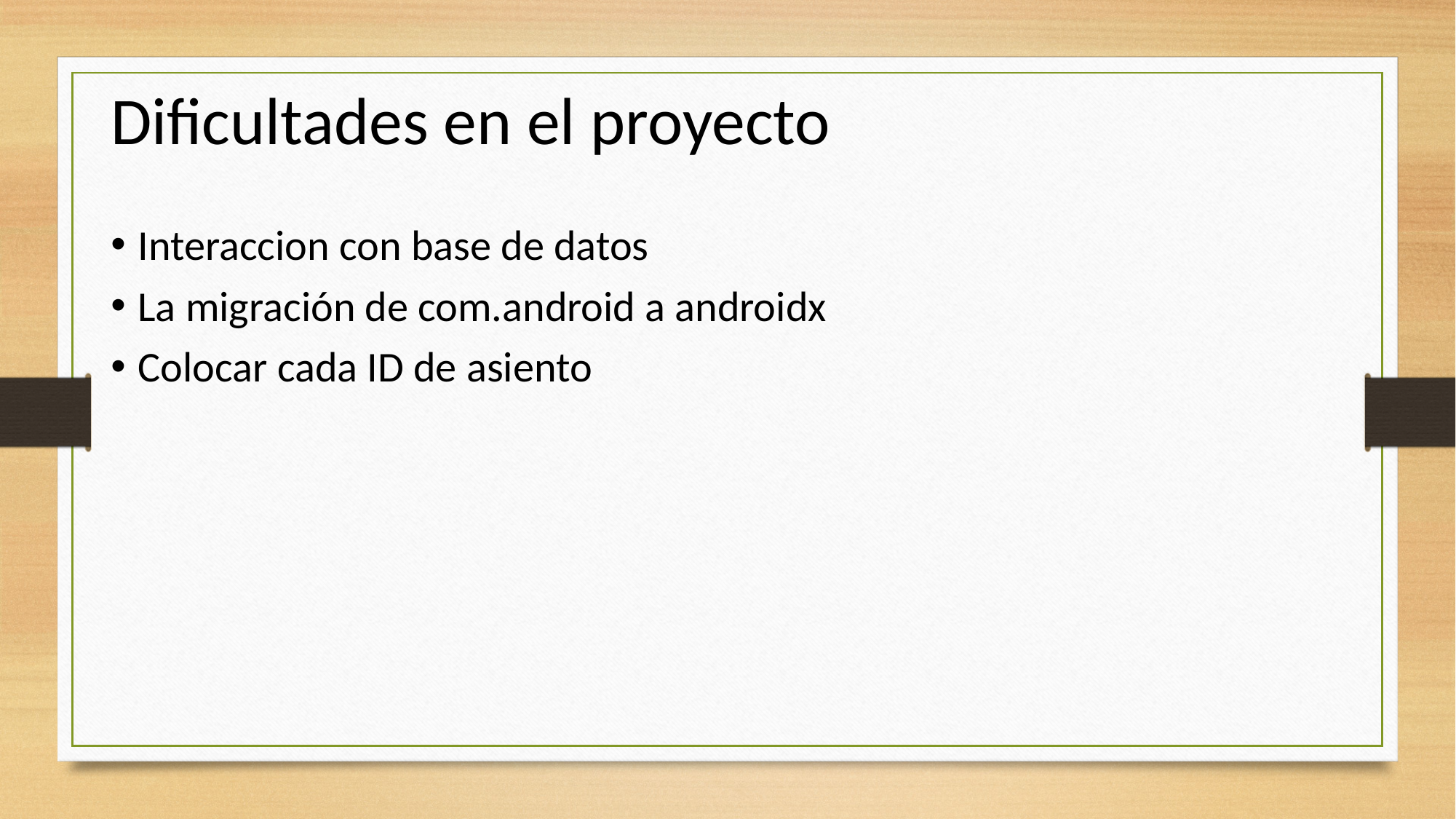

Dificultades en el proyecto
Interaccion con base de datos
La migración de com.android a androidx
Colocar cada ID de asiento